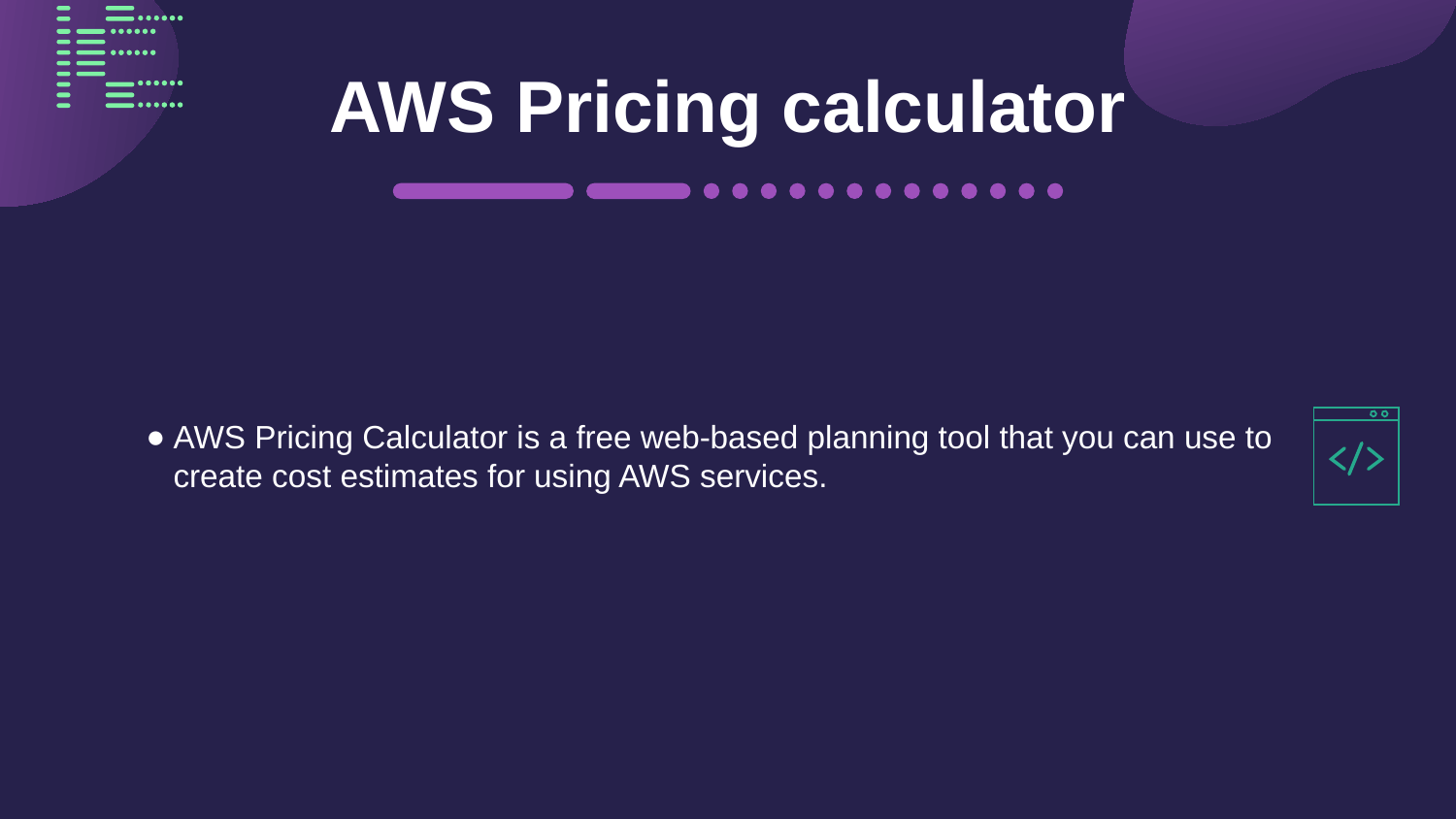

# AWS Pricing calculator

AWS Pricing Calculator is a free web-based planning tool that you can use to create cost estimates for using AWS services.